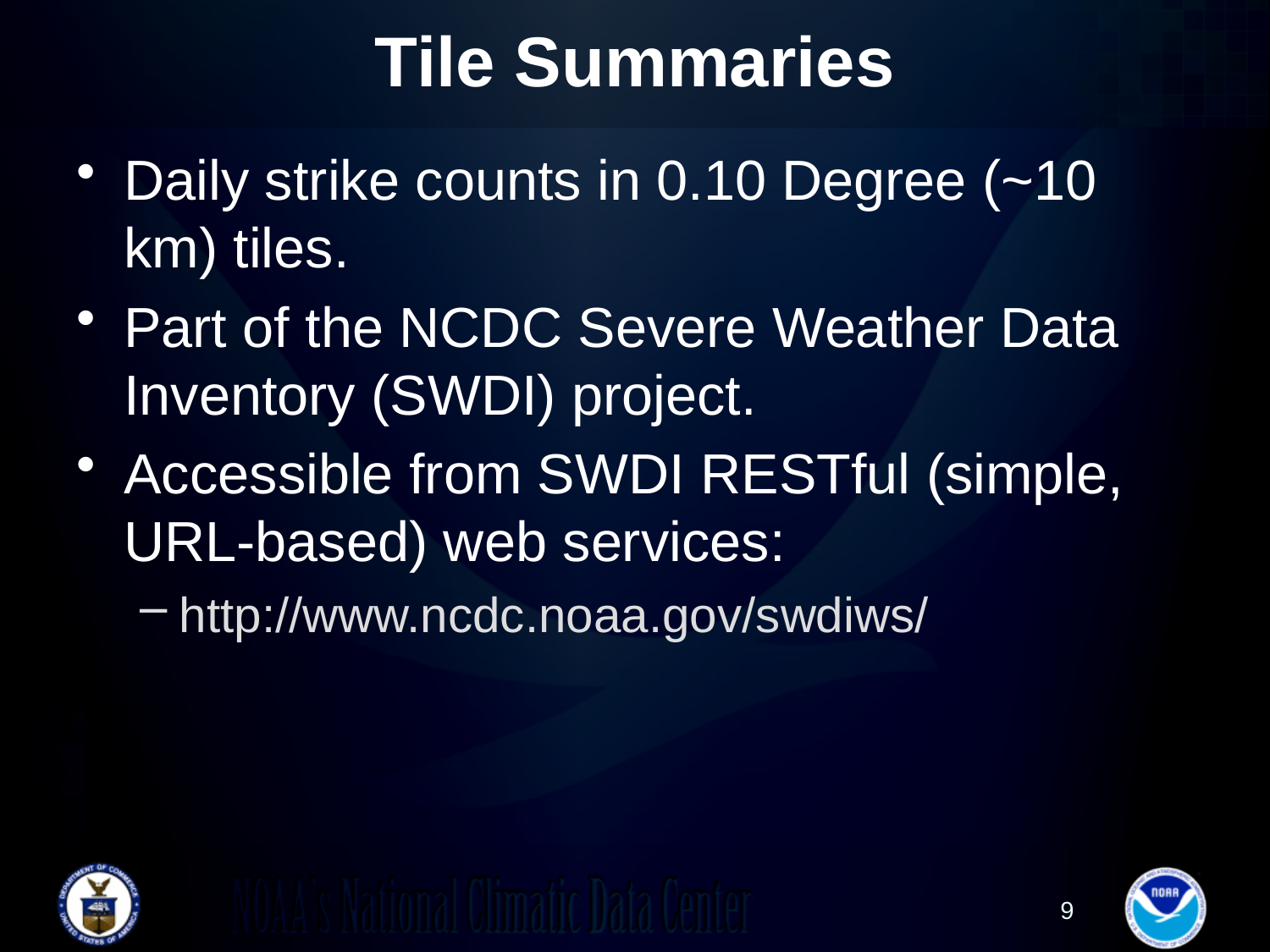

# Tile Summaries
Daily strike counts in 0.10 Degree (~10 km) tiles.
Part of the NCDC Severe Weather Data Inventory (SWDI) project.
Accessible from SWDI RESTful (simple, URL-based) web services:
http://www.ncdc.noaa.gov/swdiws/